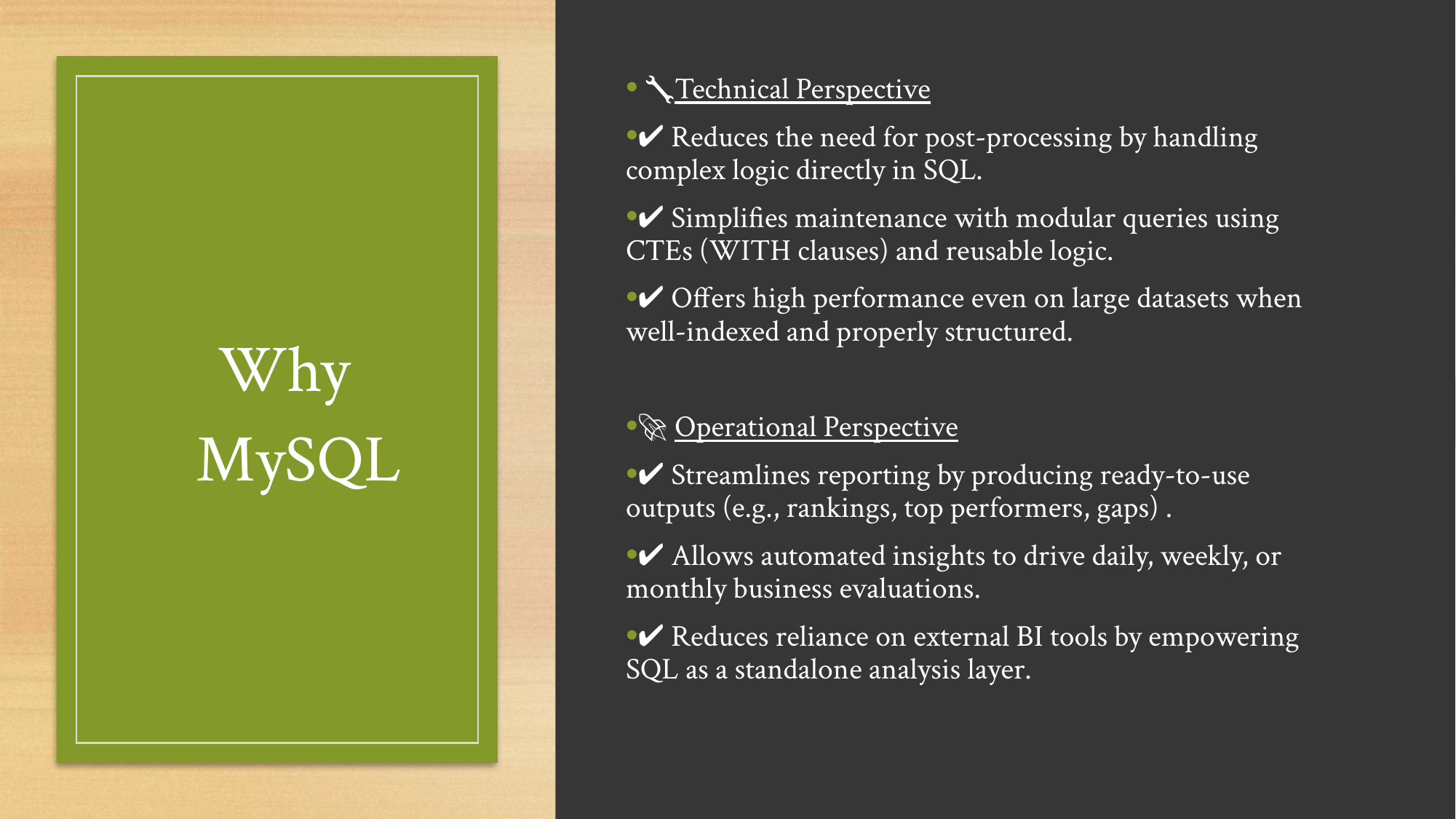

🔧Technical Perspective
✔ Reduces the need for post-processing by handling complex logic directly in SQL.
✔ Simplifies maintenance with modular queries using CTEs (WITH clauses) and reusable logic.
✔ Offers high performance even on large datasets when well-indexed and properly structured.

🚀 Operational Perspective
✔ Streamlines reporting by producing ready-to-use outputs (e.g., rankings, top performers, gaps) .
✔ Allows automated insights to drive daily, weekly, or monthly business evaluations.
✔ Reduces reliance on external BI tools by empowering SQL as a standalone analysis layer.

  Why
   MySQL